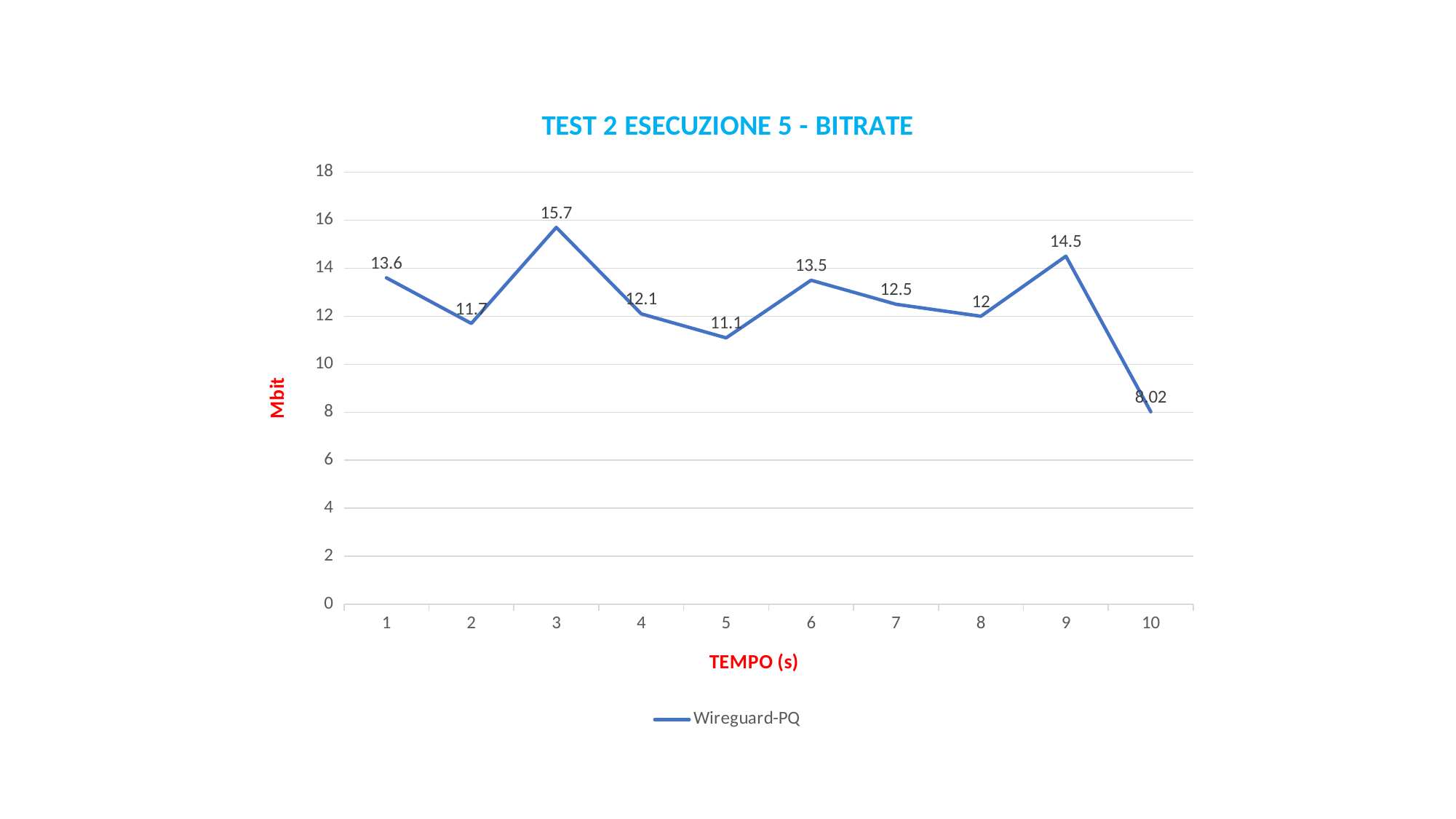

### Chart: TEST 2 ESECUZIONE 5 - BITRATE

| Category | Wireguard-PQ |
|---|---|
| 1 | 13.6 |
| 2 | 11.7 |
| 3 | 15.7 |
| 4 | 12.1 |
| 5 | 11.1 |
| 6 | 13.5 |
| 7 | 12.5 |
| 8 | 12.0 |
| 9 | 14.5 |
| 10 | 8.02 |